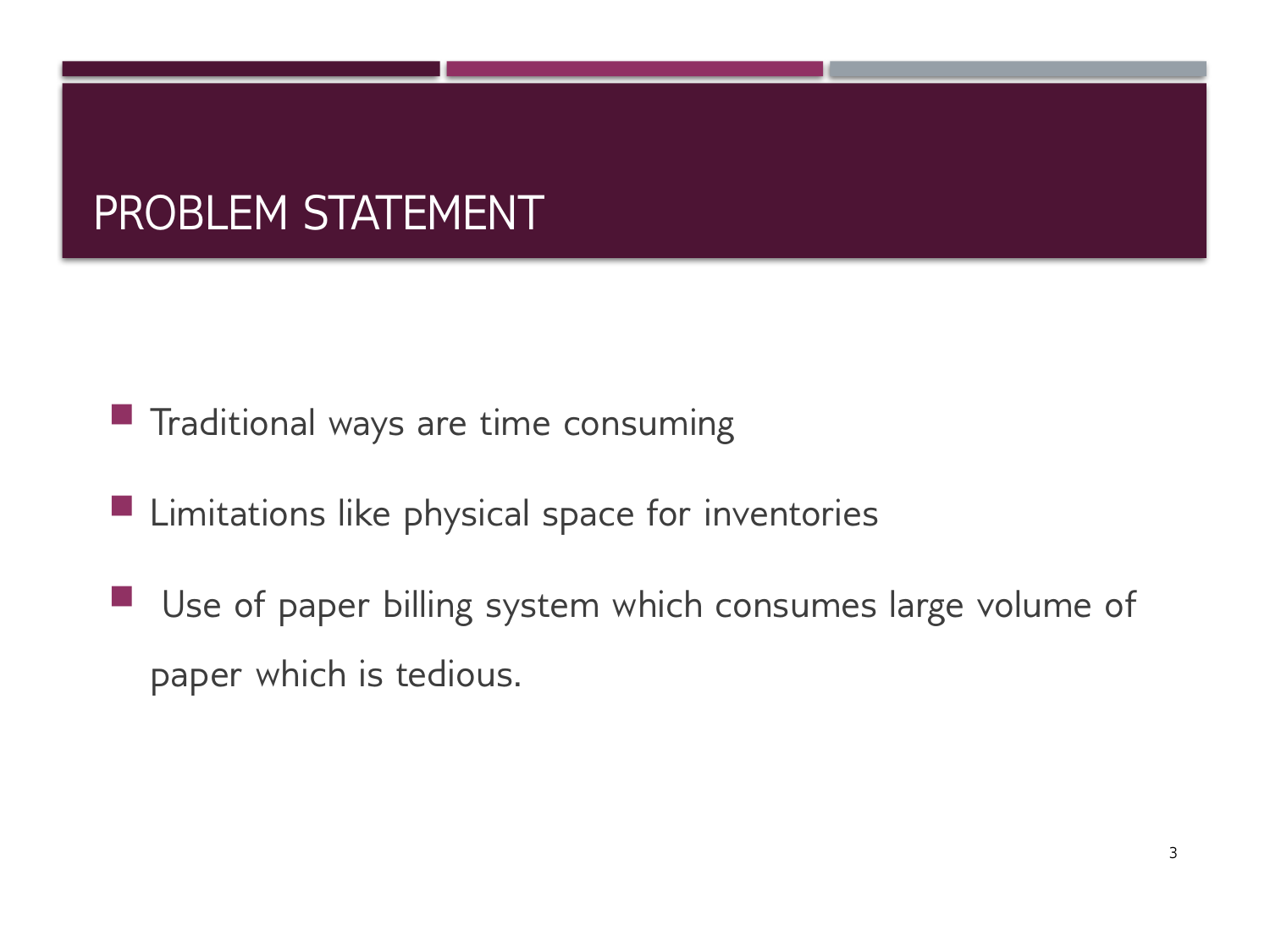

# Problem Statement
Traditional ways are time consuming
Limitations like physical space for inventories
 Use of paper billing system which consumes large volume of paper which is tedious.

3